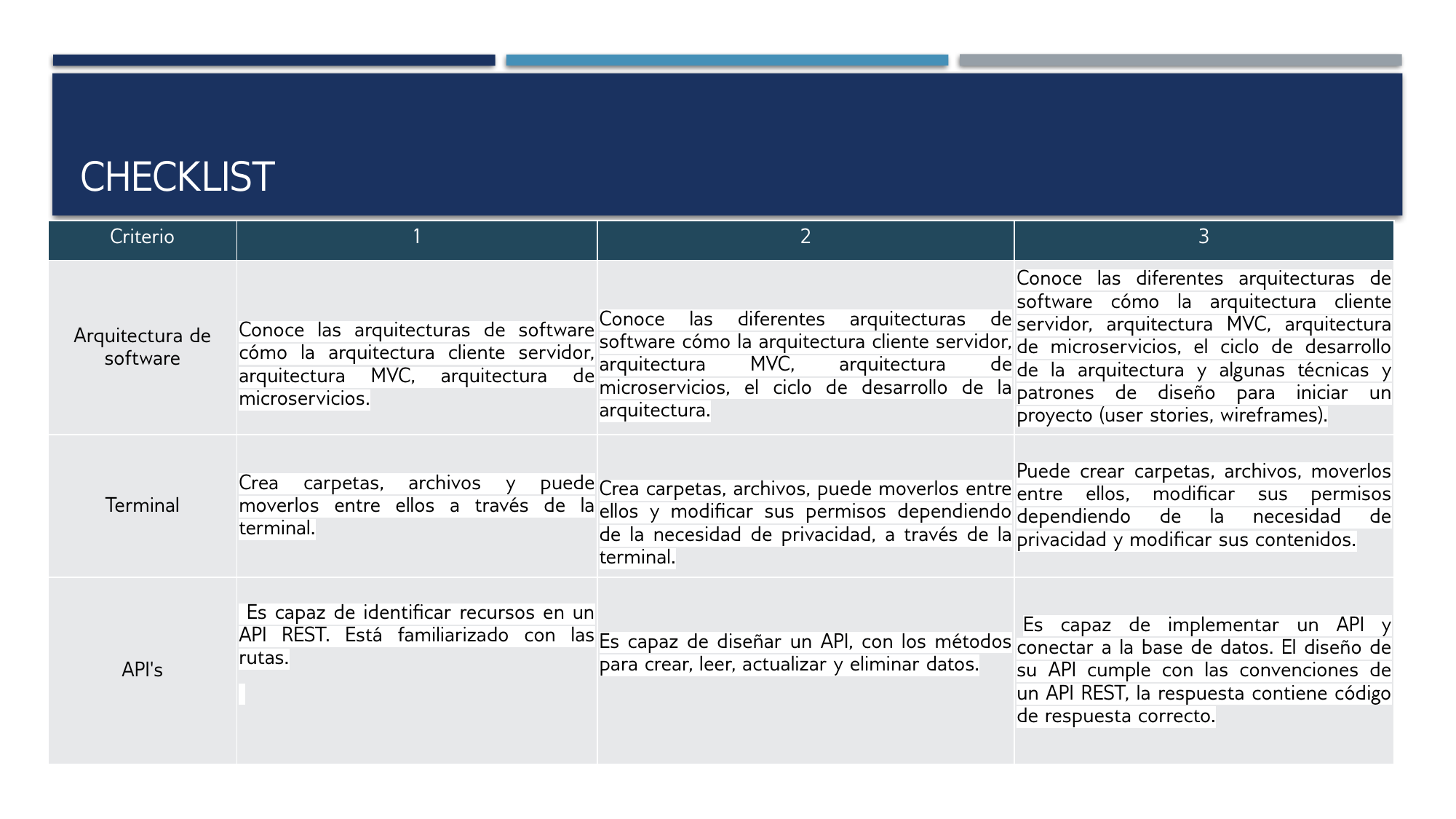

# Checklist
| Criterio | 1 | 2 | 3 |
| --- | --- | --- | --- |
| Arquitectura de software | Conoce las arquitecturas de software cómo la arquitectura cliente servidor, arquitectura MVC, arquitectura de microservicios. | Conoce las diferentes arquitecturas de software cómo la arquitectura cliente servidor, arquitectura MVC, arquitectura de microservicios, el ciclo de desarrollo de la arquitectura. | Conoce las diferentes arquitecturas de software cómo la arquitectura cliente servidor, arquitectura MVC, arquitectura de microservicios, el ciclo de desarrollo de la arquitectura y algunas técnicas y patrones de diseño para iniciar un proyecto (user stories, wireframes). |
| Terminal | Crea carpetas, archivos y puede moverlos entre ellos a través de la terminal. | Crea carpetas, archivos, puede moverlos entre ellos y modificar sus permisos dependiendo de la necesidad de privacidad, a través de la terminal. | Puede crear carpetas, archivos, moverlos entre ellos, modificar sus permisos dependiendo de la necesidad de privacidad y modificar sus contenidos. |
| API's | Es capaz de identificar recursos en un API REST. Está familiarizado con las rutas. | Es capaz de diseñar un API, con los métodos para crear, leer, actualizar y eliminar datos. | Es capaz de implementar un API y conectar a la base de datos. El diseño de su API cumple con las convenciones de un API REST, la respuesta contiene código de respuesta correcto. |